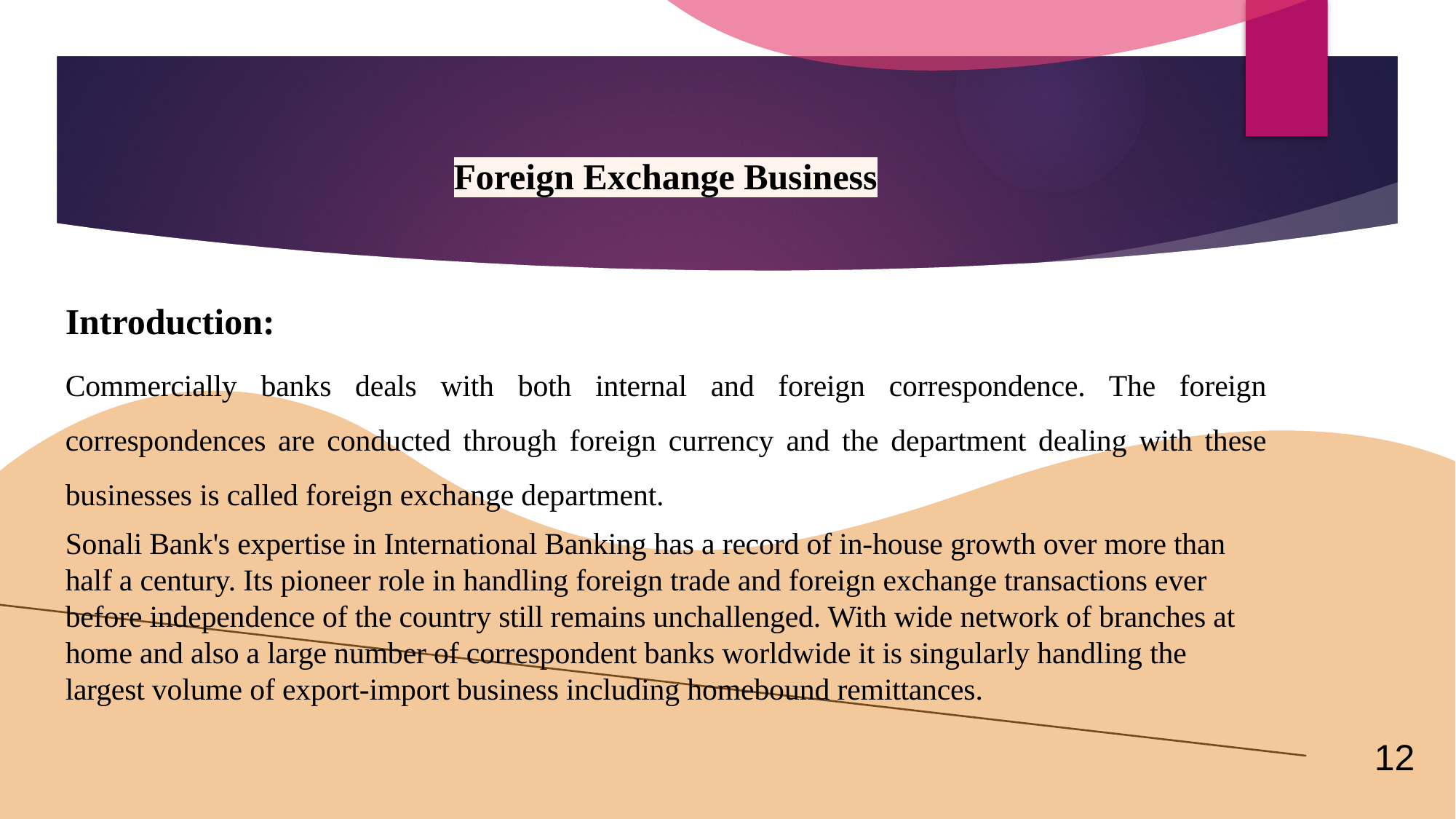

Foreign Exchange Business

Introduction:
Commercially banks deals with both internal and foreign correspondence. The foreign correspondences are conducted through foreign currency and the department dealing with these businesses is called foreign exchange department.
Sonali Bank's expertise in International Banking has a record of in-house growth over more than half a century. Its pioneer role in handling foreign trade and foreign exchange transactions ever before independence of the country still remains unchallenged. With wide network of branches at home and also a large number of correspondent banks worldwide it is singularly handling the largest volume of export-import business including homebound remittances.
12